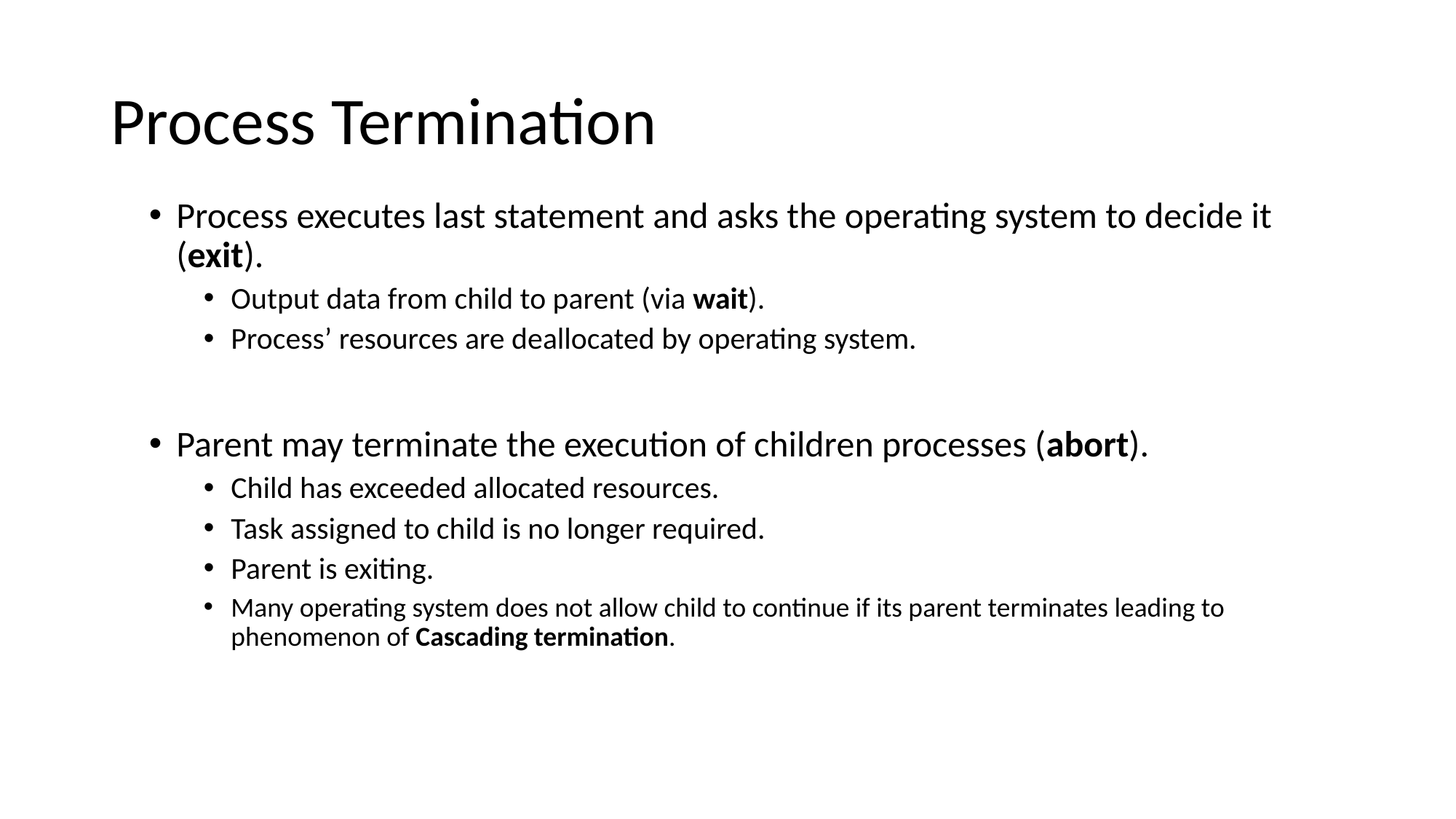

# Process Termination
Process executes last statement and asks the operating system to decide it (exit).
Output data from child to parent (via wait).
Process’ resources are deallocated by operating system.

Parent may terminate the execution of children processes (abort).
Child has exceeded allocated resources.
Task assigned to child is no longer required.
Parent is exiting.
Many operating system does not allow child to continue if its parent terminates leading to phenomenon of Cascading termination.